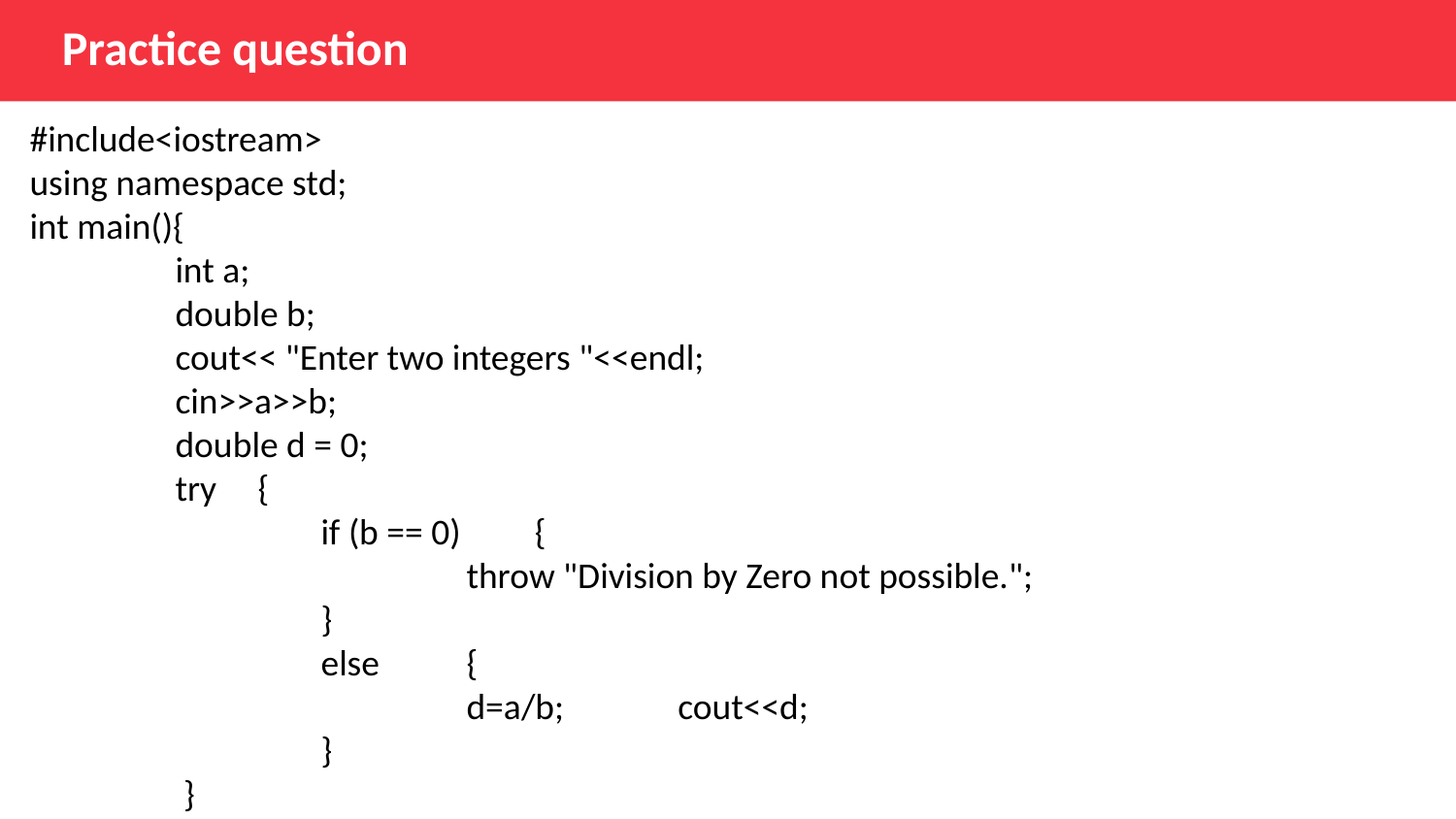

Practice question
#include<iostream>
using namespace std;
int main(){
	int a;
	double b;
	cout<< "Enter two integers "<<endl;
	cin>>a>>b;
	double d = 0;
	try     {
		if (b == 0)         {
		        	throw "Division by Zero not possible.";
		}
		else	{
			d=a/b;	        cout<<d;
		}
	 }